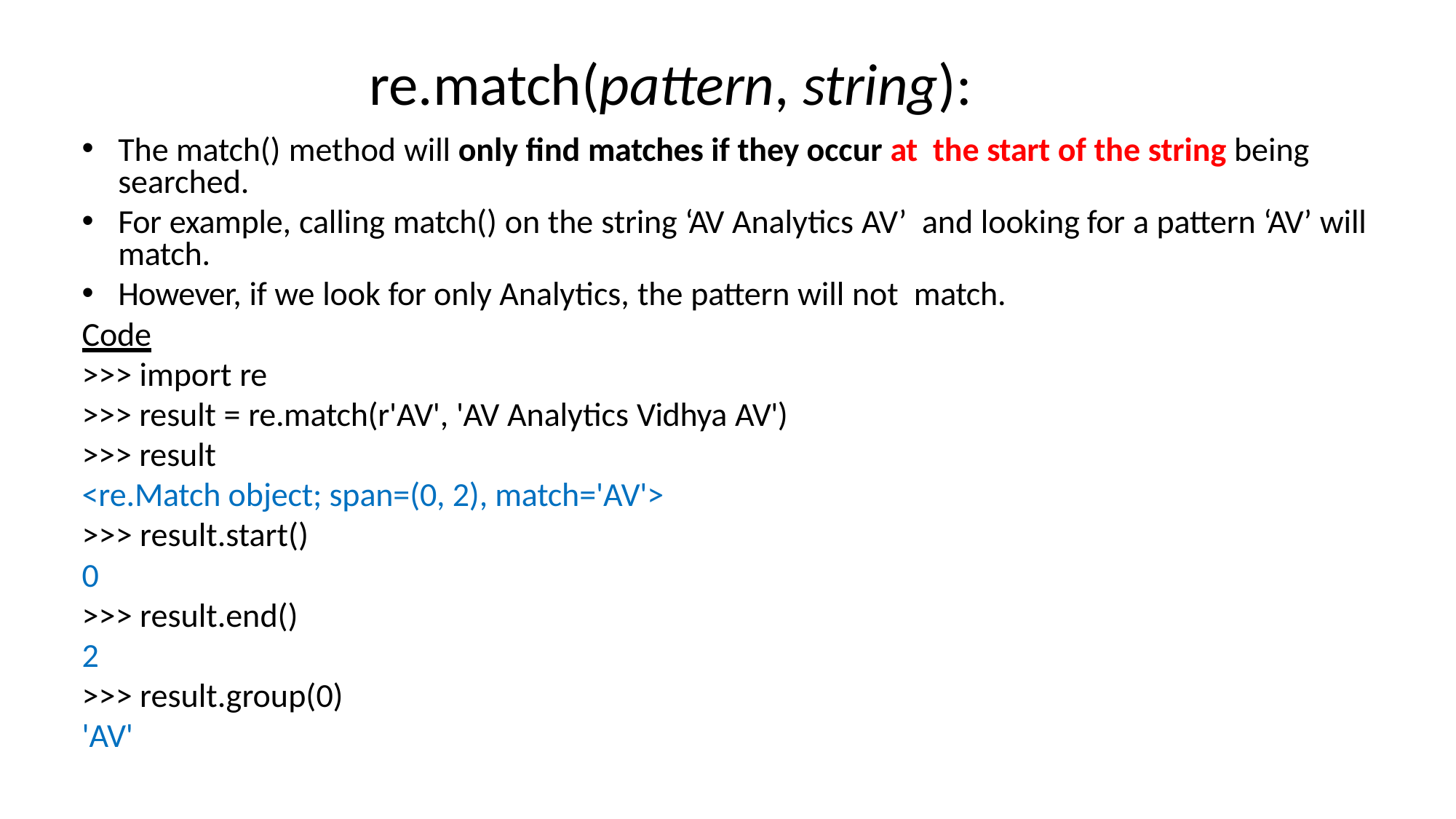

# re.match(pattern, string):
The match() method will only find matches if they occur at  the start of the string being searched.
For example, calling match() on the string ‘AV Analytics AV’  and looking for a pattern ‘AV’ will match.
However, if we look for only Analytics, the pattern will not  match.
Code
>>> import re
>>> result = re.match(r'AV', 'AV Analytics Vidhya AV')
>>> result
<re.Match object; span=(0, 2), match='AV'>
>>> result.start()
0
>>> result.end()
2
>>> result.group(0)
'AV'